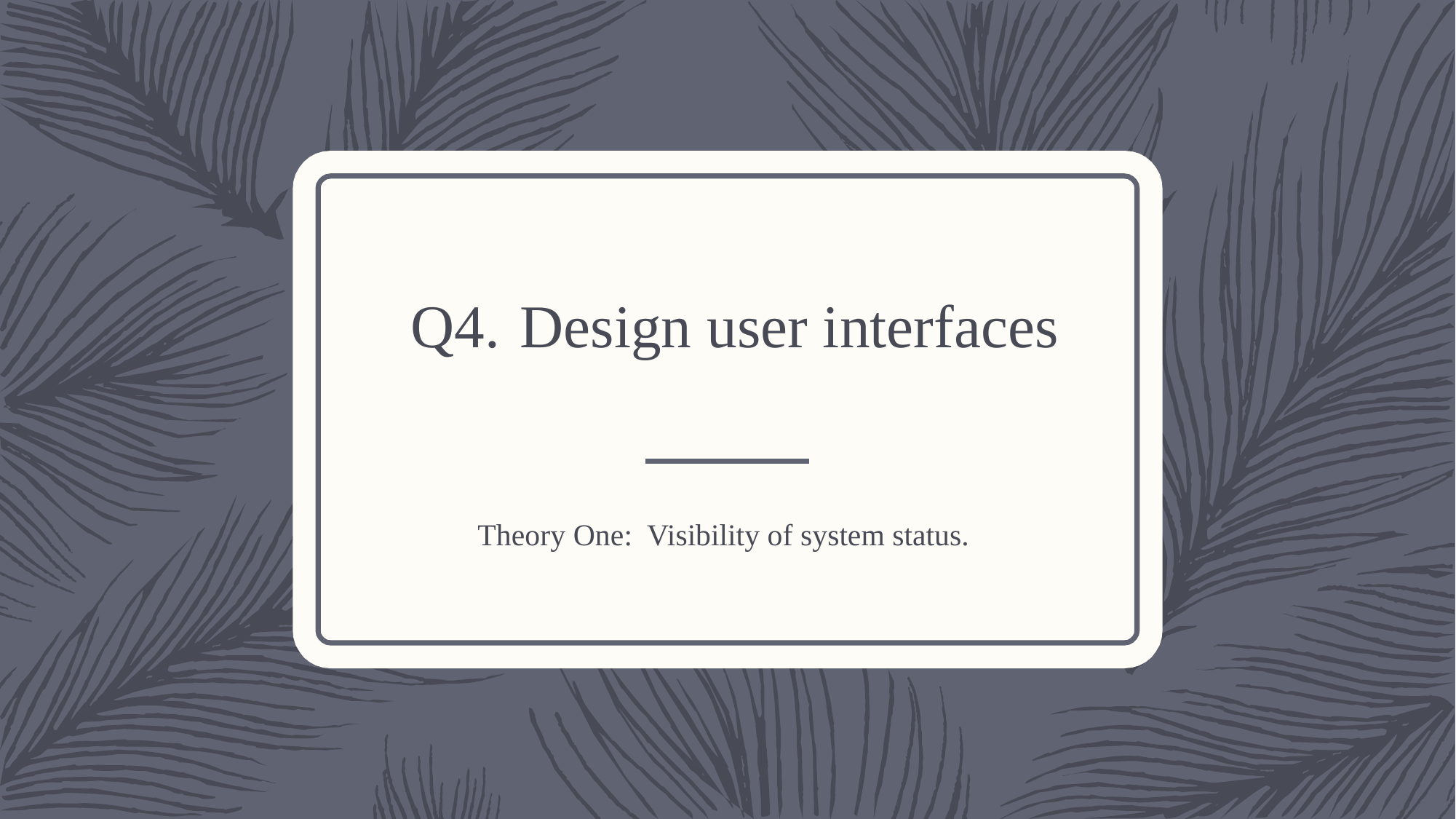

# Q4.	Design user interfaces
Theory One:  Visibility of system status.